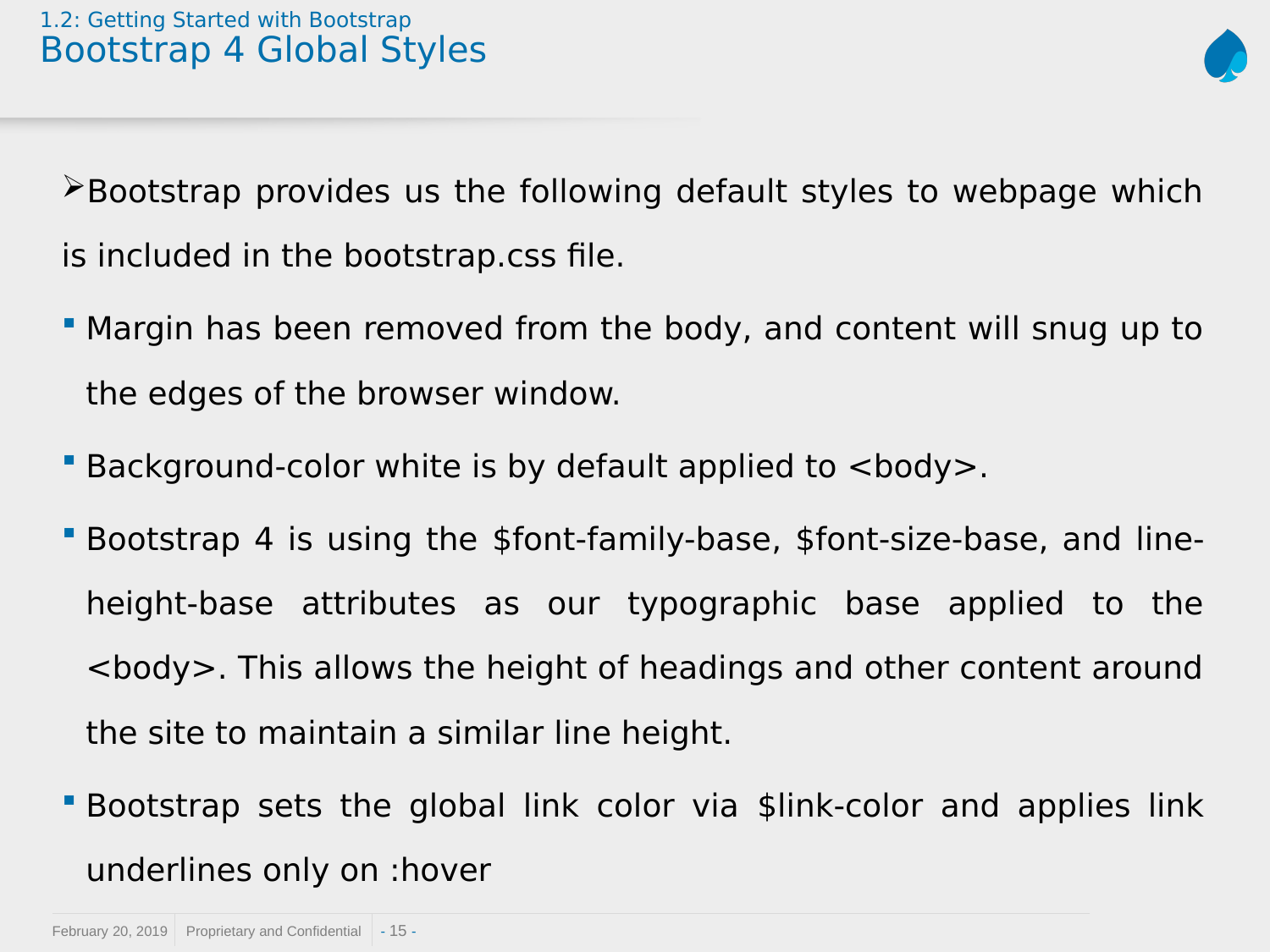

# 1.2: Getting Started with Bootstrap Bootstrap 4 Global Styles
Bootstrap provides us the following default styles to webpage which is included in the bootstrap.css file.
Margin has been removed from the body, and content will snug up to the edges of the browser window.
Background-color white is by default applied to <body>.
Bootstrap 4 is using the $font-family-base, $font-size-base, and line-height-base attributes as our typographic base applied to the <body>. This allows the height of headings and other content around the site to maintain a similar line height.
Bootstrap sets the global link color via $link-color and applies link underlines only on :hover